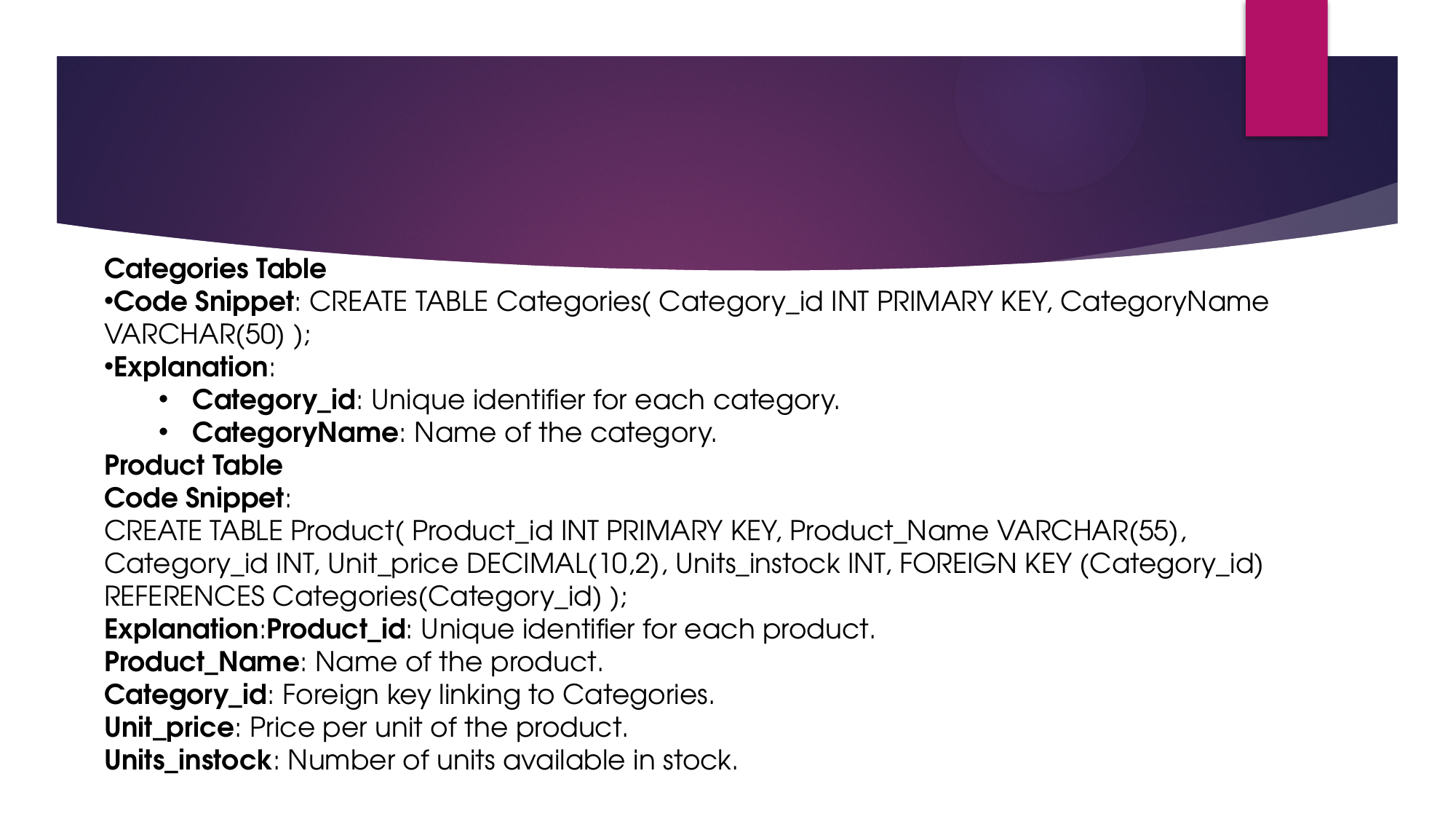

Categories Table
Code Snippet: CREATE TABLE Categories( Category_id INT PRIMARY KEY, CategoryName VARCHAR(50) );
Explanation:
Category_id: Unique identifier for each category.
CategoryName: Name of the category.
Product Table
Code Snippet:
CREATE TABLE Product( Product_id INT PRIMARY KEY, Product_Name VARCHAR(55), Category_id INT, Unit_price DECIMAL(10,2), Units_instock INT, FOREIGN KEY (Category_id) REFERENCES Categories(Category_id) );
Explanation:Product_id: Unique identifier for each product.
Product_Name: Name of the product.
Category_id: Foreign key linking to Categories.
Unit_price: Price per unit of the product.
Units_instock: Number of units available in stock.